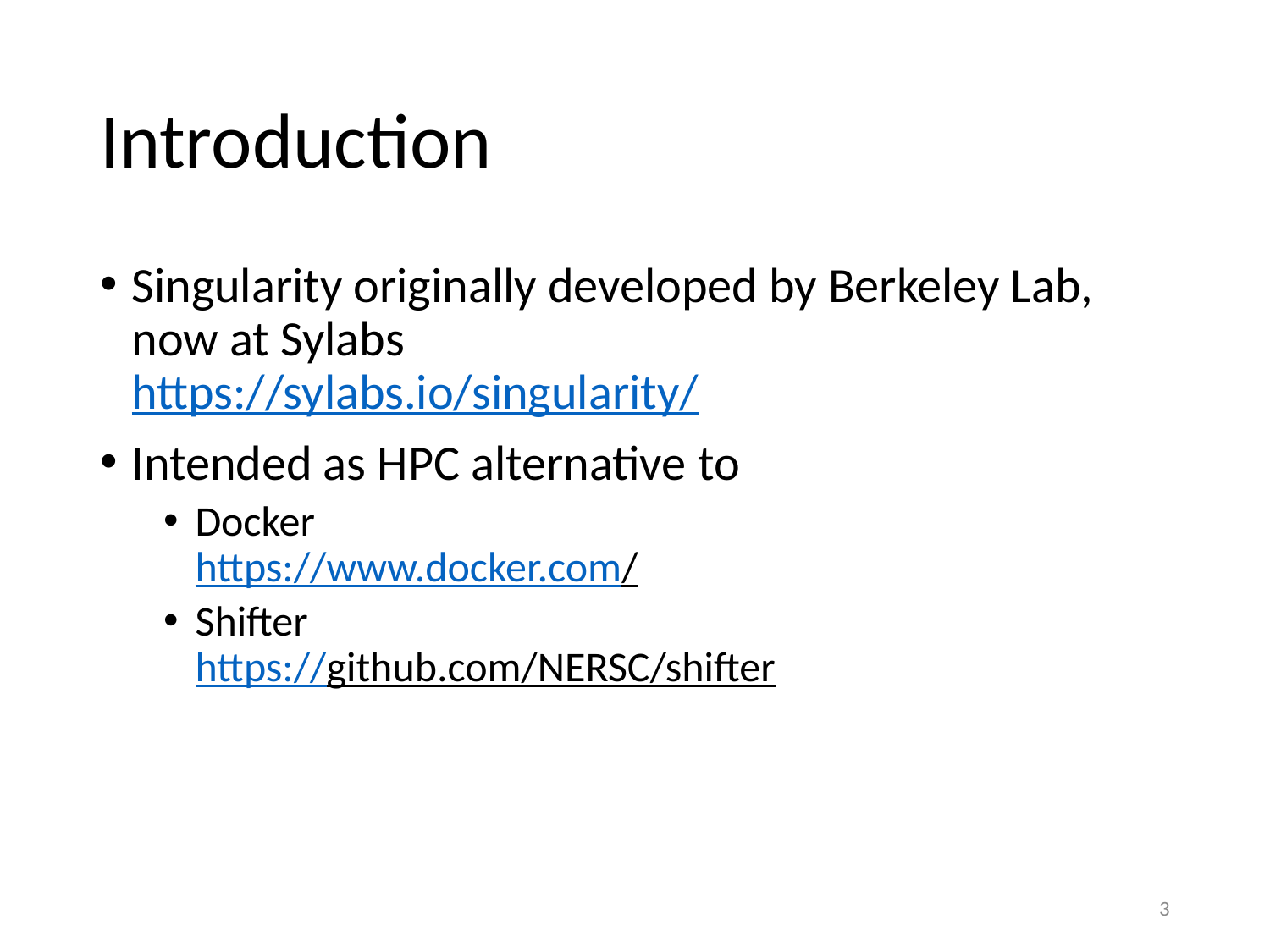

# Introduction
Singularity originally developed by Berkeley Lab, now at Sylabs
https://sylabs.io/singularity/
Intended as HPC alternative to
Docker
https://www.docker.com/
Shifter
https://github.com/NERSC/shifter
3